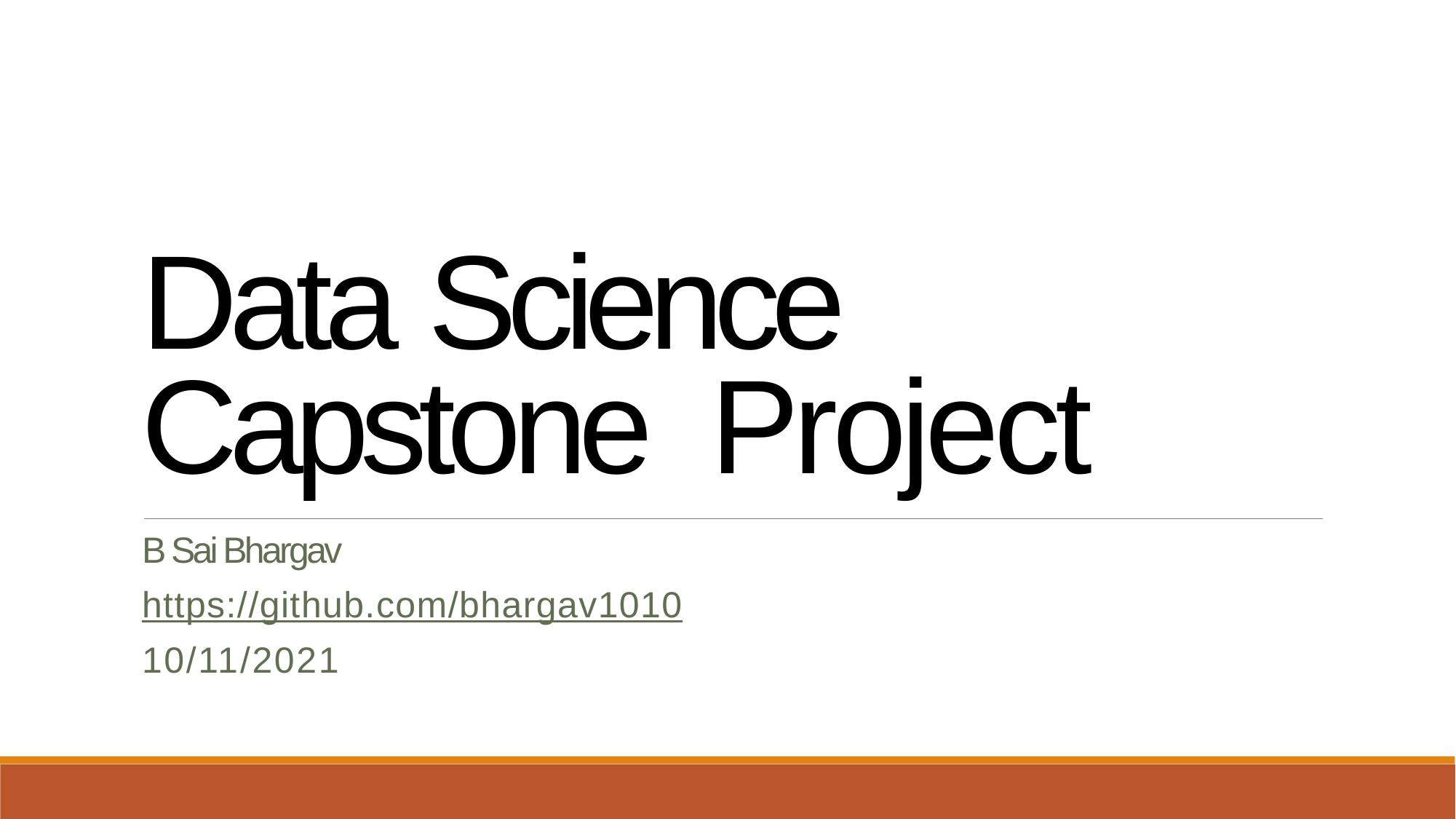

Data Science Capstone  Project
B Sai Bhargav
https://github.com/bhargav1010
10/11/2021